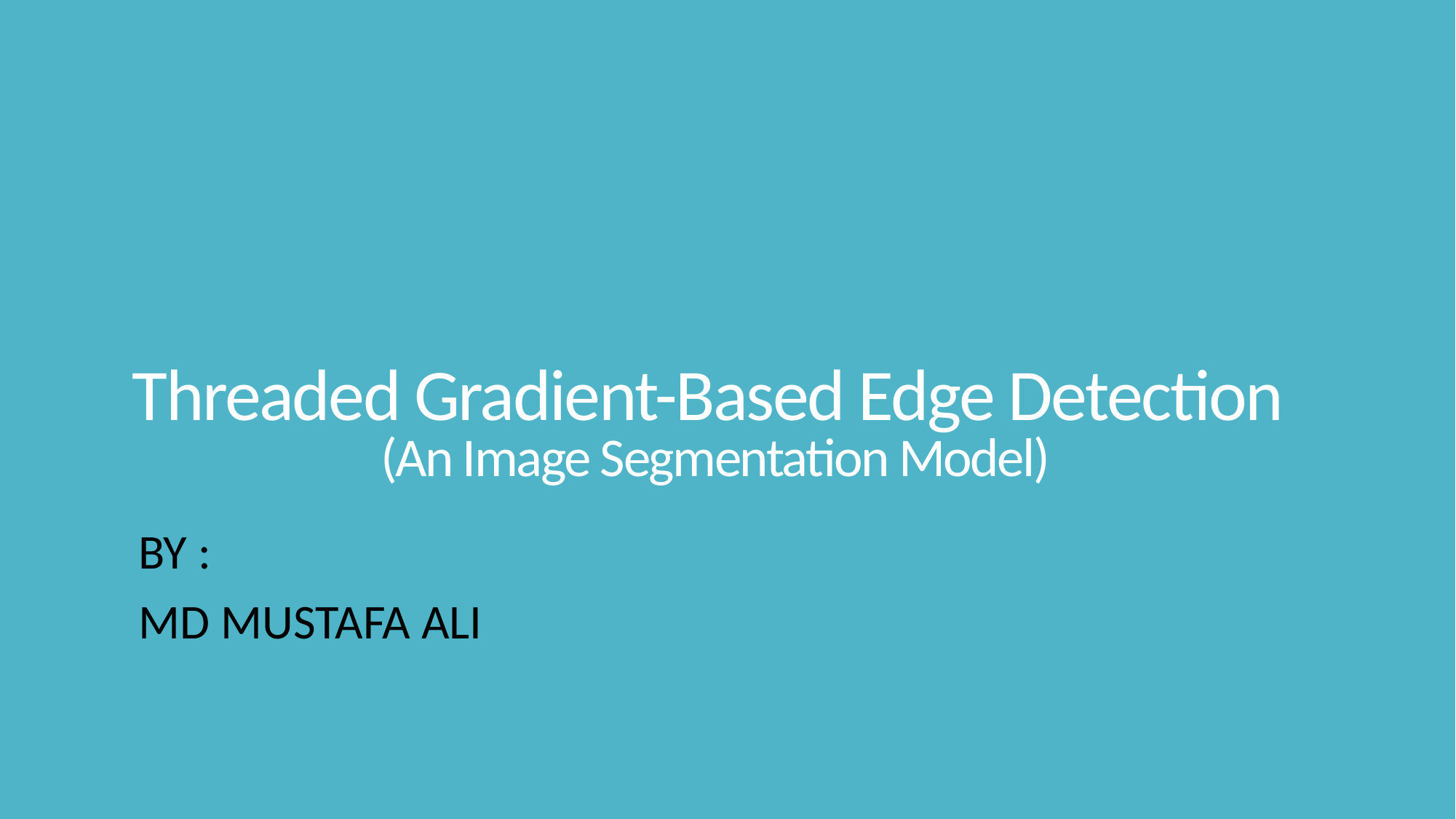

# Threaded Gradient-Based Edge Detection (An Image Segmentation Model)
BY :
MD MUSTAFA ALI